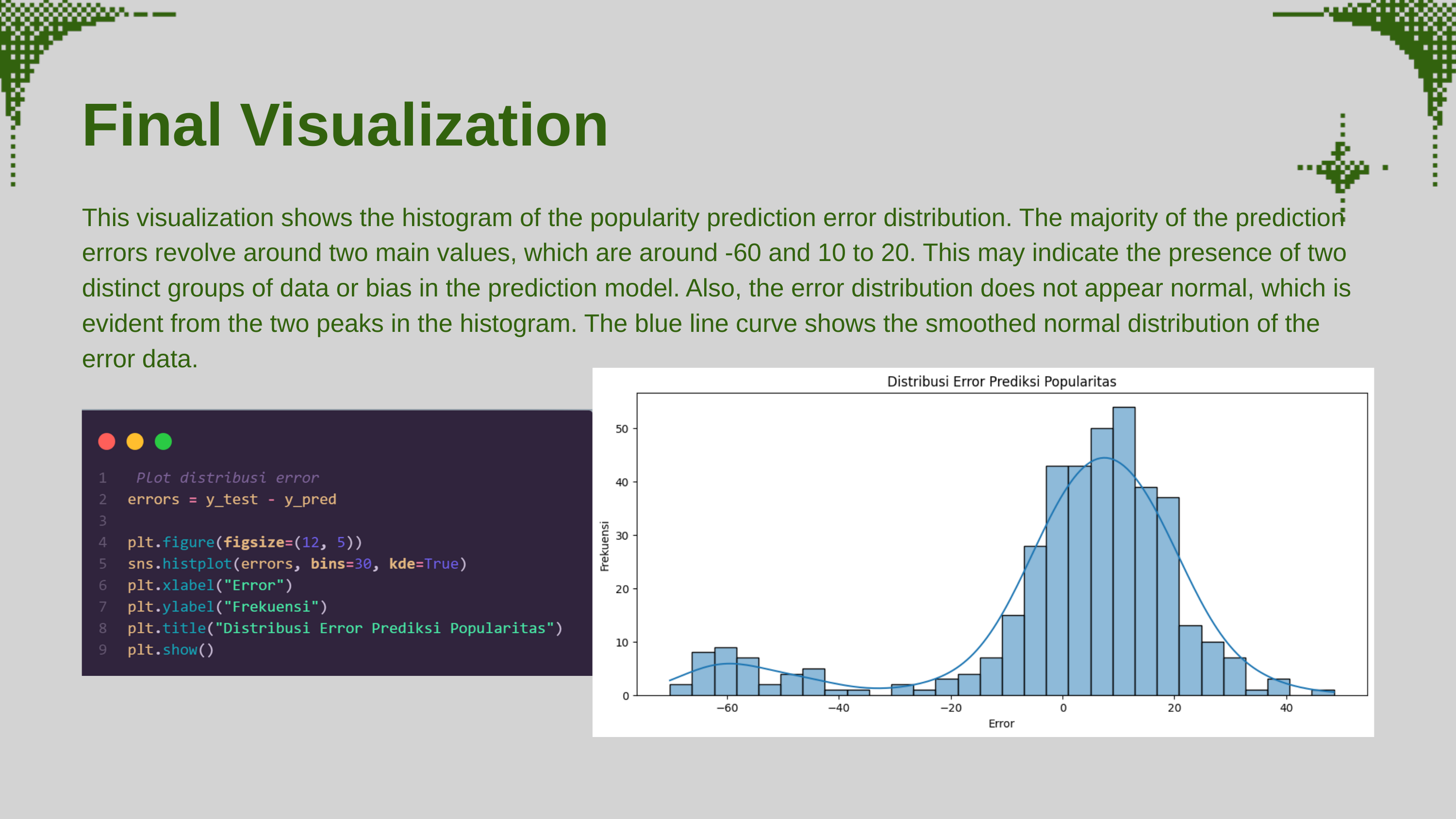

Final Visualization
This visualization shows the histogram of the popularity prediction error distribution. The majority of the prediction errors revolve around two main values, which are around -60 and 10 to 20. This may indicate the presence of two distinct groups of data or bias in the prediction model. Also, the error distribution does not appear normal, which is evident from the two peaks in the histogram. The blue line curve shows the smoothed normal distribution of the error data.